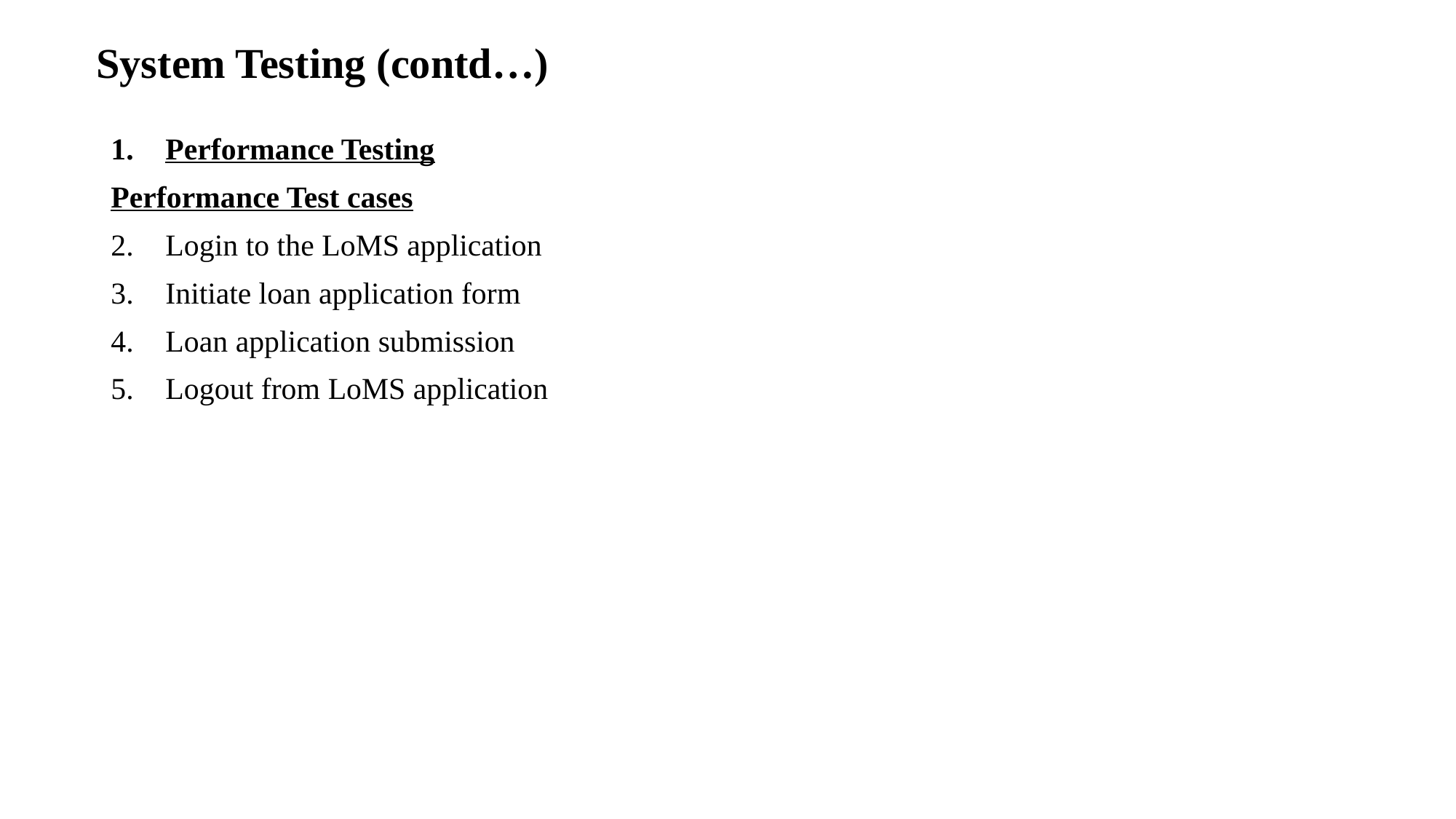

# System Testing (contd…)
Performance Testing
Performance Test cases
Login to the LoMS application
Initiate loan application form
Loan application submission
Logout from LoMS application